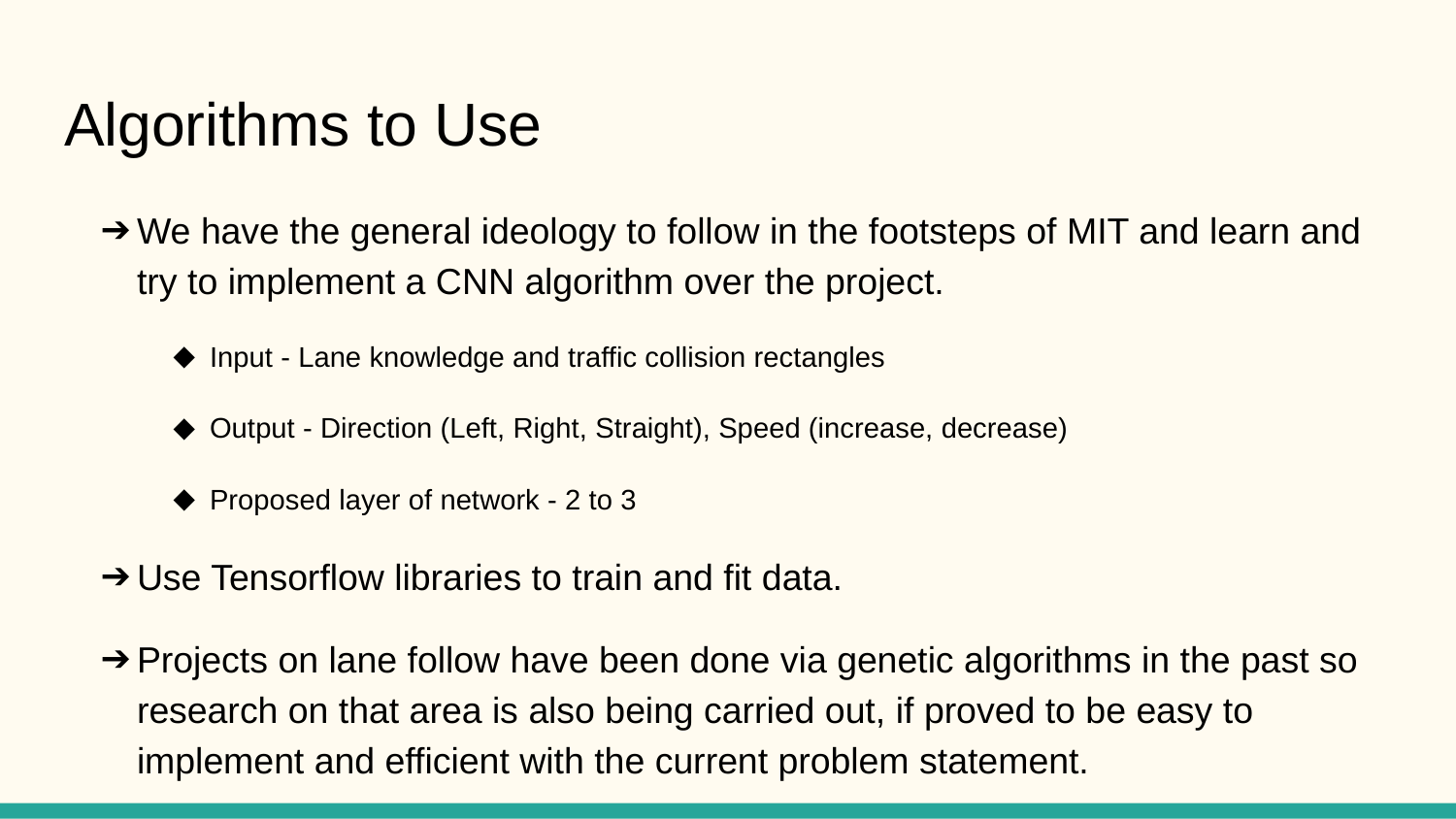

# Algorithms to Use
We have the general ideology to follow in the footsteps of MIT and learn and try to implement a CNN algorithm over the project.
Input - Lane knowledge and traffic collision rectangles
Output - Direction (Left, Right, Straight), Speed (increase, decrease)
Proposed layer of network - 2 to 3
Use Tensorflow libraries to train and fit data.
Projects on lane follow have been done via genetic algorithms in the past so research on that area is also being carried out, if proved to be easy to implement and efficient with the current problem statement.